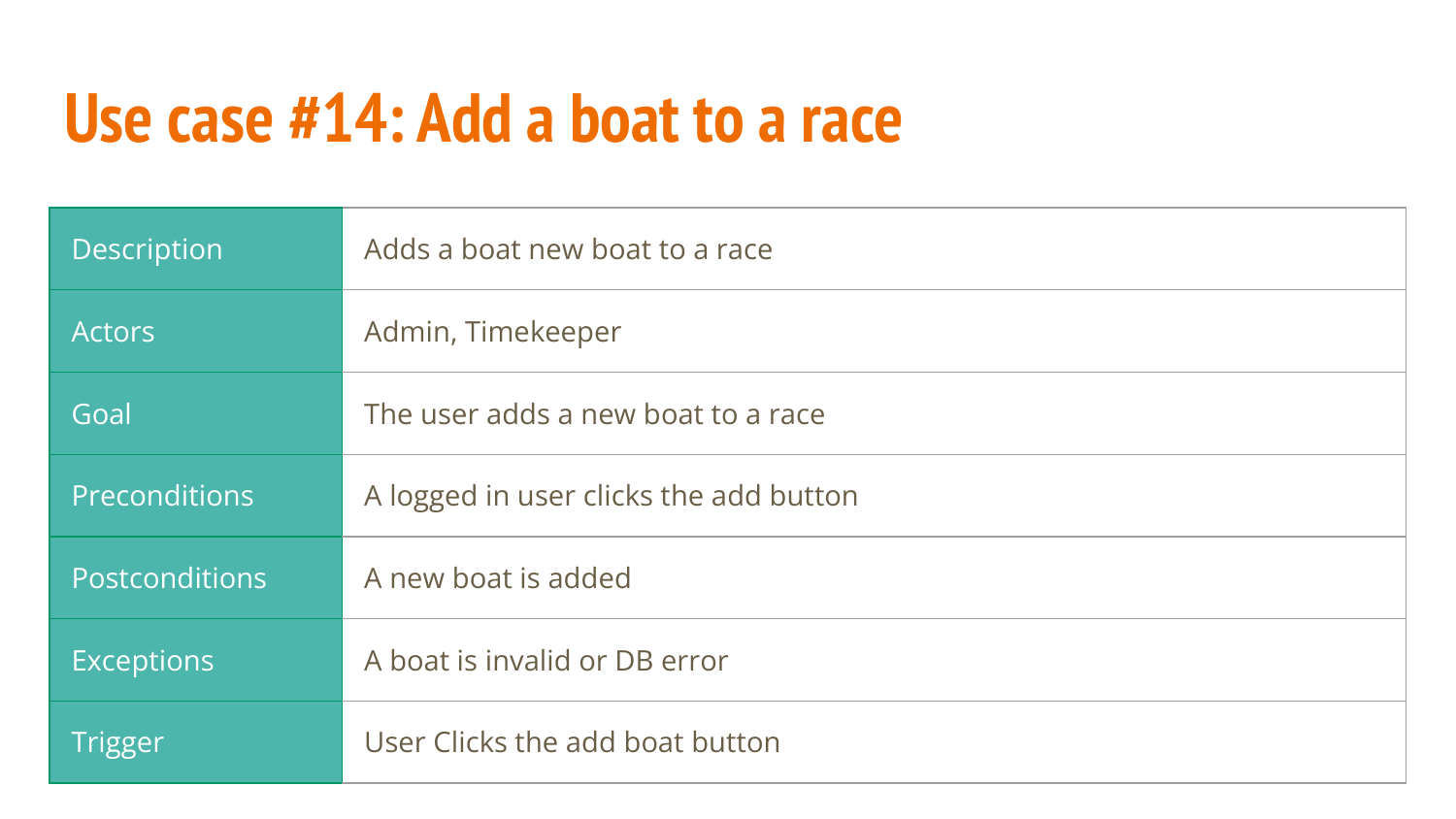

# Use case #14: Add a boat to a race
| Description | Adds a boat new boat to a race |
| --- | --- |
| Actors | Admin, Timekeeper |
| Goal | The user adds a new boat to a race |
| Preconditions | A logged in user clicks the add button |
| Postconditions | A new boat is added |
| Exceptions | A boat is invalid or DB error |
| Trigger | User Clicks the add boat button |